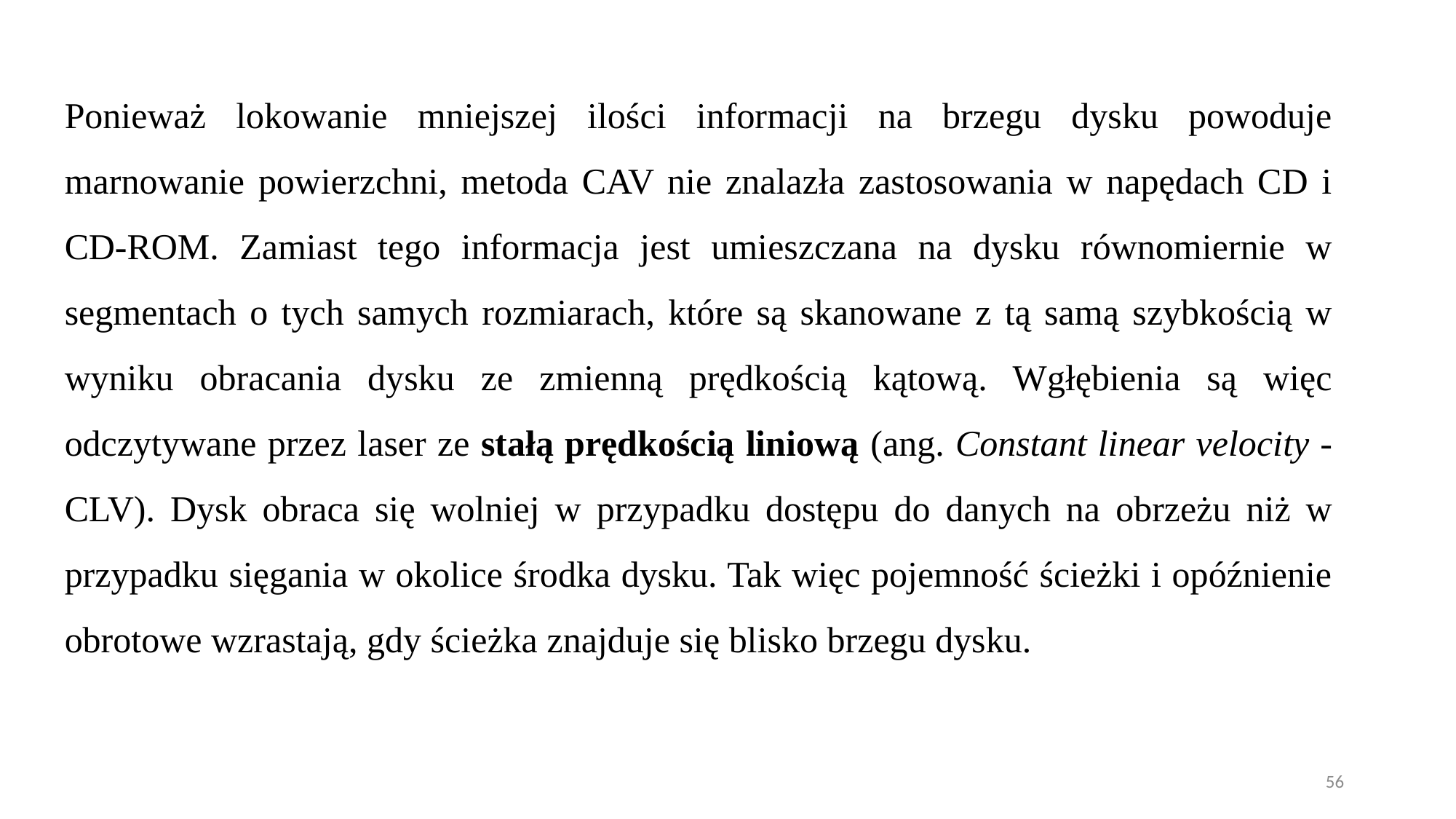

Ponieważ lokowanie mniejszej ilości informacji na brzegu dysku powoduje marnowanie powierzchni, metoda CAV nie znalazła zastosowania w napędach CD i CD-ROM. Zamiast tego informacja jest umieszczana na dysku równomiernie w segmentach o tych samych rozmiarach, które są skanowane z tą samą szybkością w wyniku obracania dysku ze zmienną prędkością kątową. Wgłębienia są więc odczytywane przez laser ze stałą prędkością liniową (ang. Constant linear velocity - CLV). Dysk obraca się wolniej w przypadku dostępu do danych na obrzeżu niż w przypadku sięgania w okolice środka dysku. Tak więc pojemność ścieżki i opóźnienie obrotowe wzrastają, gdy ścieżka znajduje się blisko brzegu dysku.
56